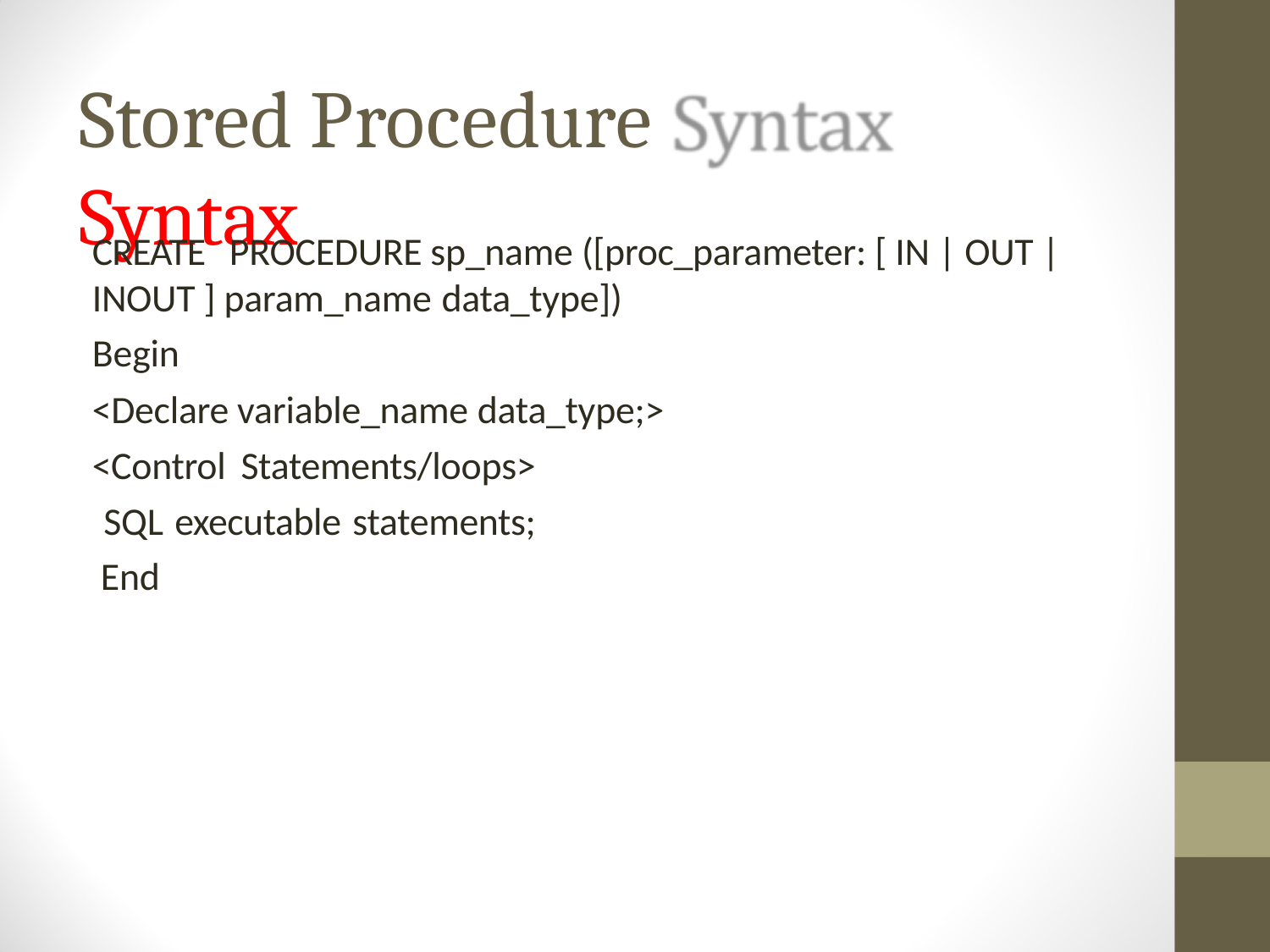

# Stored Procedure Syntax
CREATE	PROCEDURE sp_name ([proc_parameter: [ IN | OUT |  INOUT ] param_name data_type])
Begin
<Declare variable_name data_type;>
<Control Statements/loops>  SQL executable statements;  End